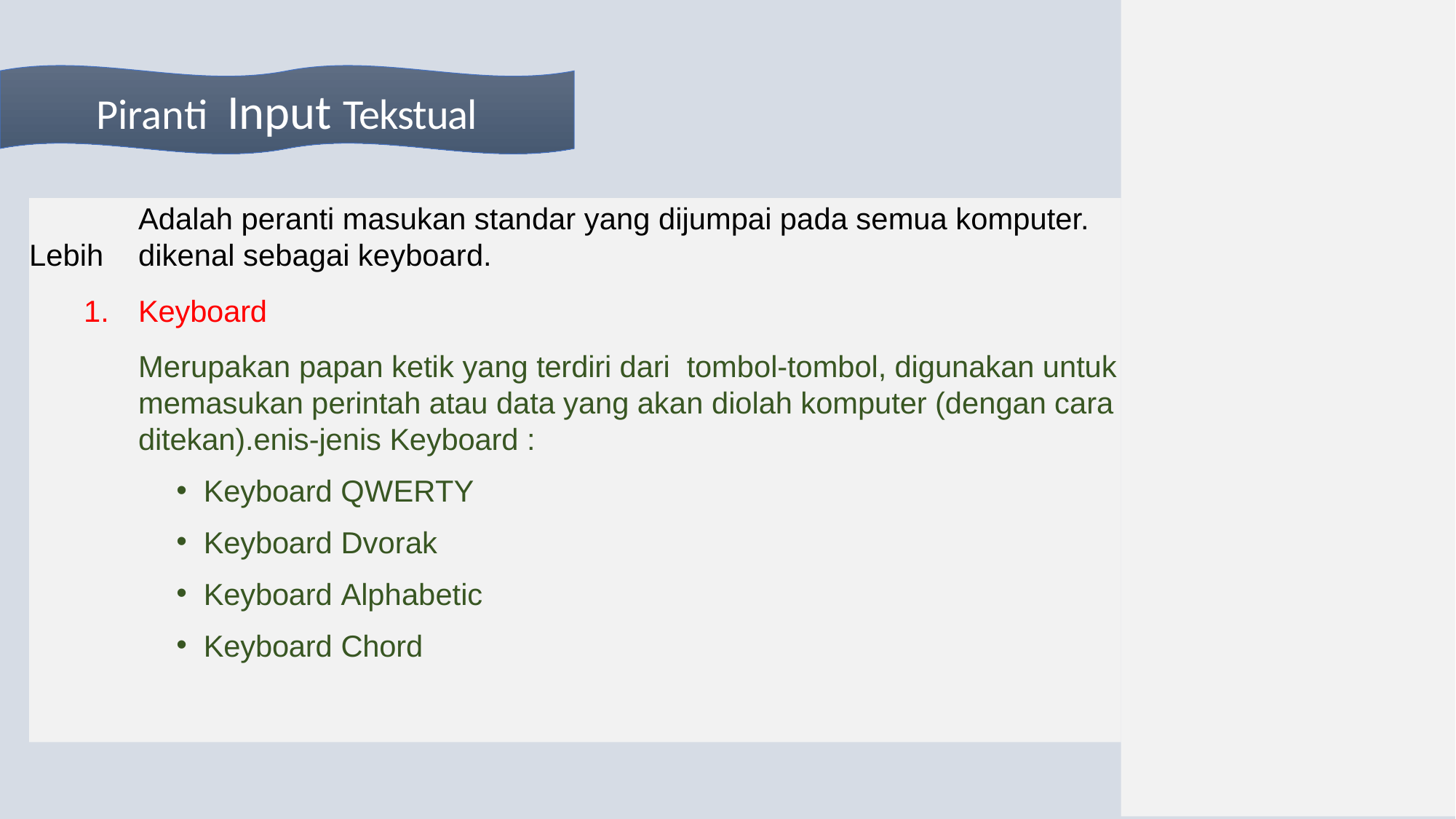

Piranti  Input Tekstual
	Adalah peranti masukan standar yang dijumpai pada semua komputer. Lebih 	dikenal sebagai keyboard.
Keyboard
	Merupakan papan ketik yang terdiri dari  tombol-tombol, digunakan untuk  	memasukan perintah atau data yang akan diolah komputer (dengan cara		ditekan).enis-jenis Keyboard :
Keyboard QWERTY
Keyboard Dvorak
Keyboard Alphabetic
Keyboard Chord